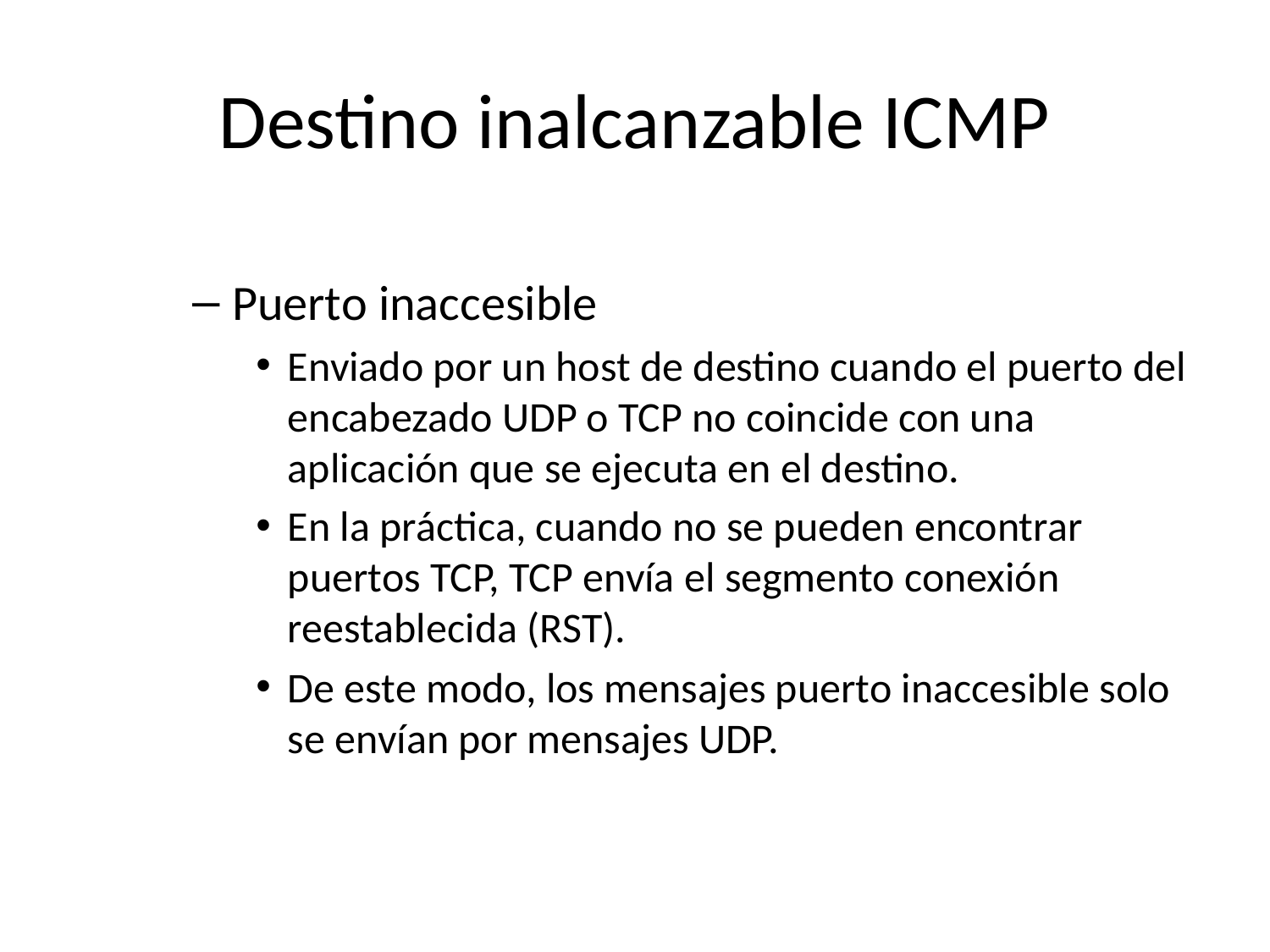

# Destino inalcanzable ICMP
Puerto inaccesible
Enviado por un host de destino cuando el puerto del encabezado UDP o TCP no coincide con una aplicación que se ejecuta en el destino.
En la práctica, cuando no se pueden encontrar puertos TCP, TCP envía el segmento conexión reestablecida (RST).
De este modo, los mensajes puerto inaccesible solo se envían por mensajes UDP.